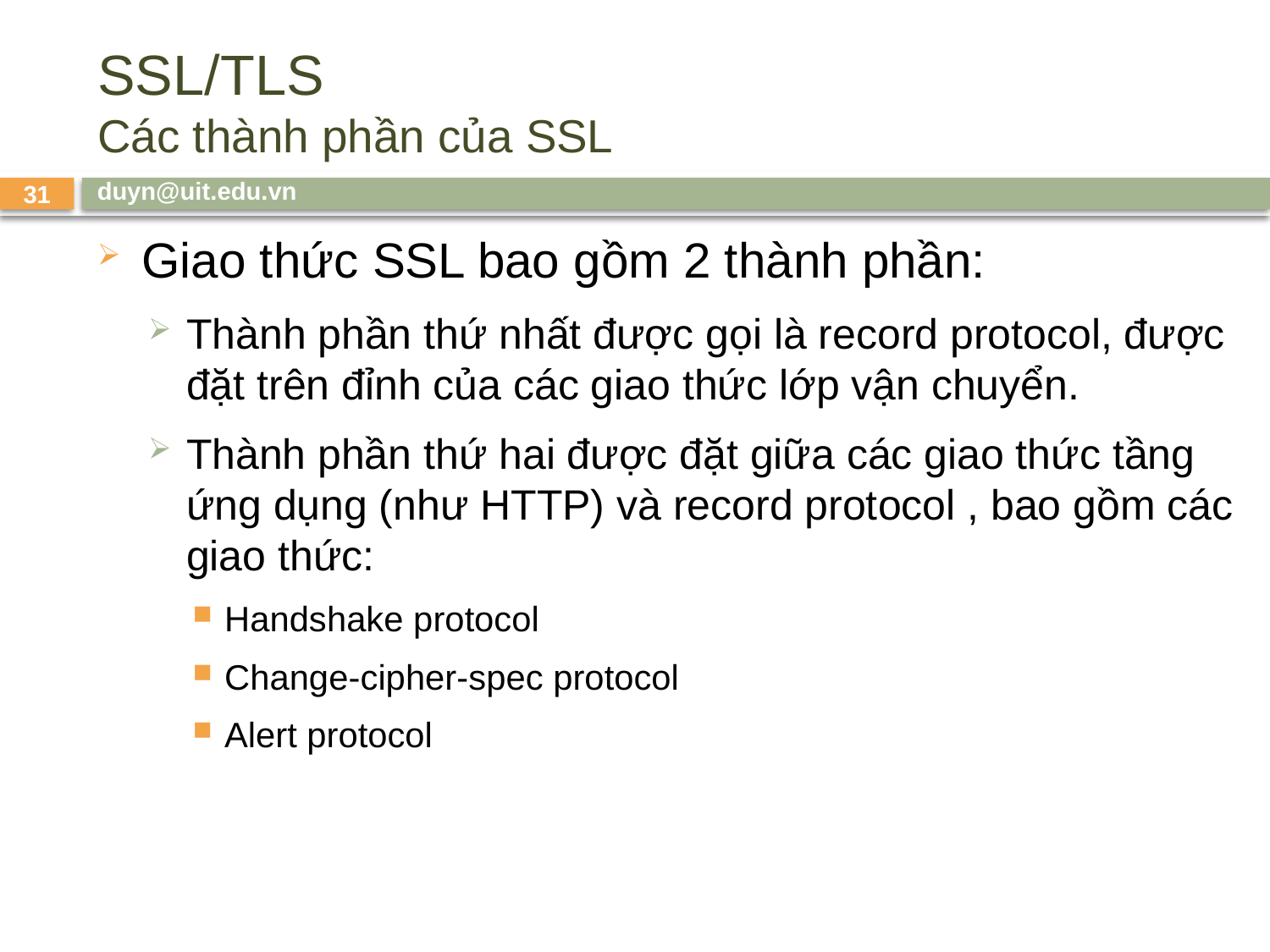

# SSL/TLS Các thành phần của SSL
duyn@uit.edu.vn
31
Giao thức SSL bao gồm 2 thành phần:
Thành phần thứ nhất được gọi là record protocol, được đặt trên đỉnh của các giao thức lớp vận chuyển.
Thành phần thứ hai được đặt giữa các giao thức tầng ứng dụng (như HTTP) và record protocol , bao gồm các giao thức:
Handshake protocol
Change-cipher-spec protocol
Alert protocol